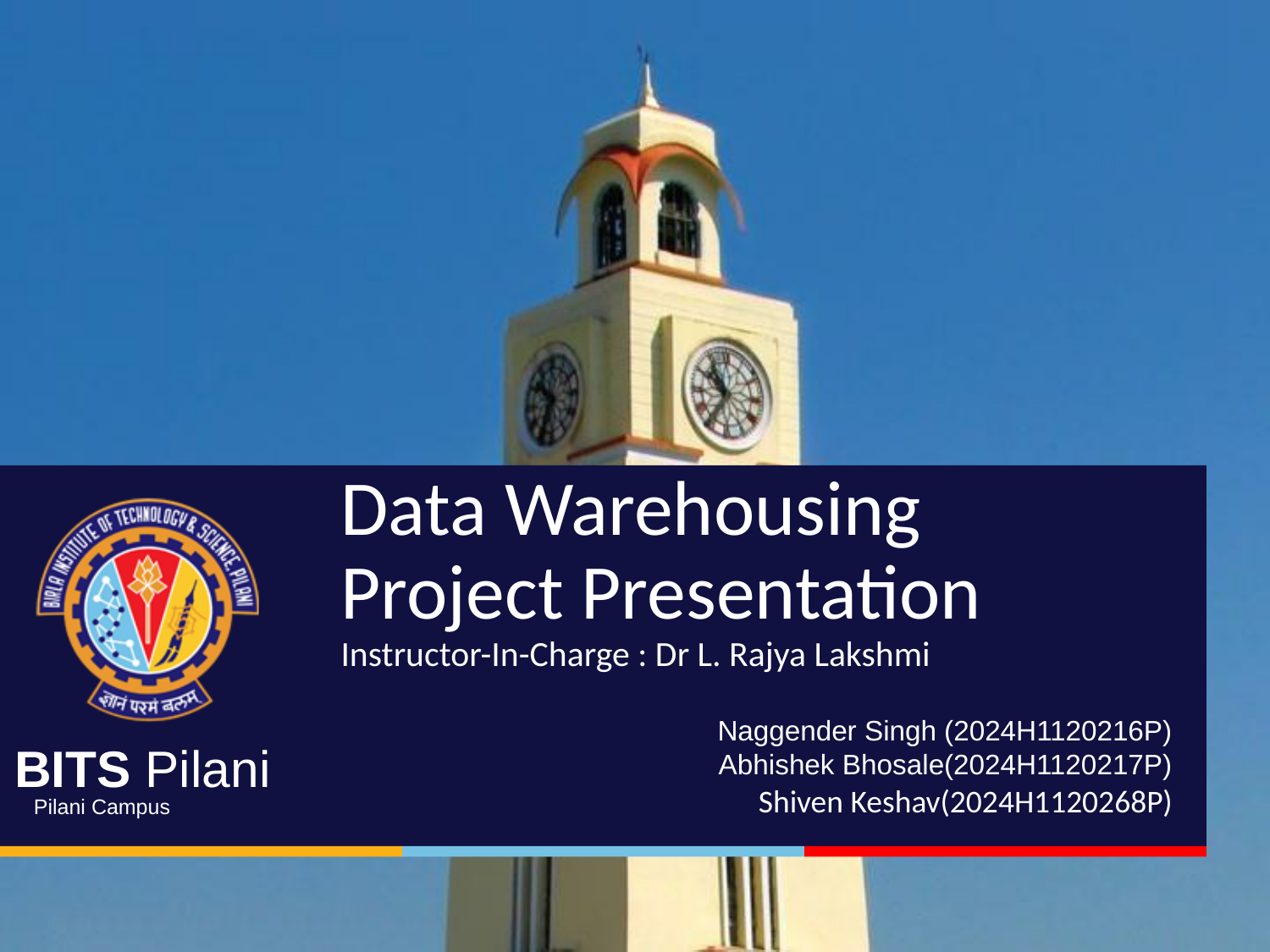

# Data Warehousing Project Presentation
Instructor-In-Charge : Dr L. Rajya Lakshmi
Naggender Singh (2024H1120216P)
Abhishek Bhosale(2024H1120217P)
Shiven Keshav(2024H1120268P)